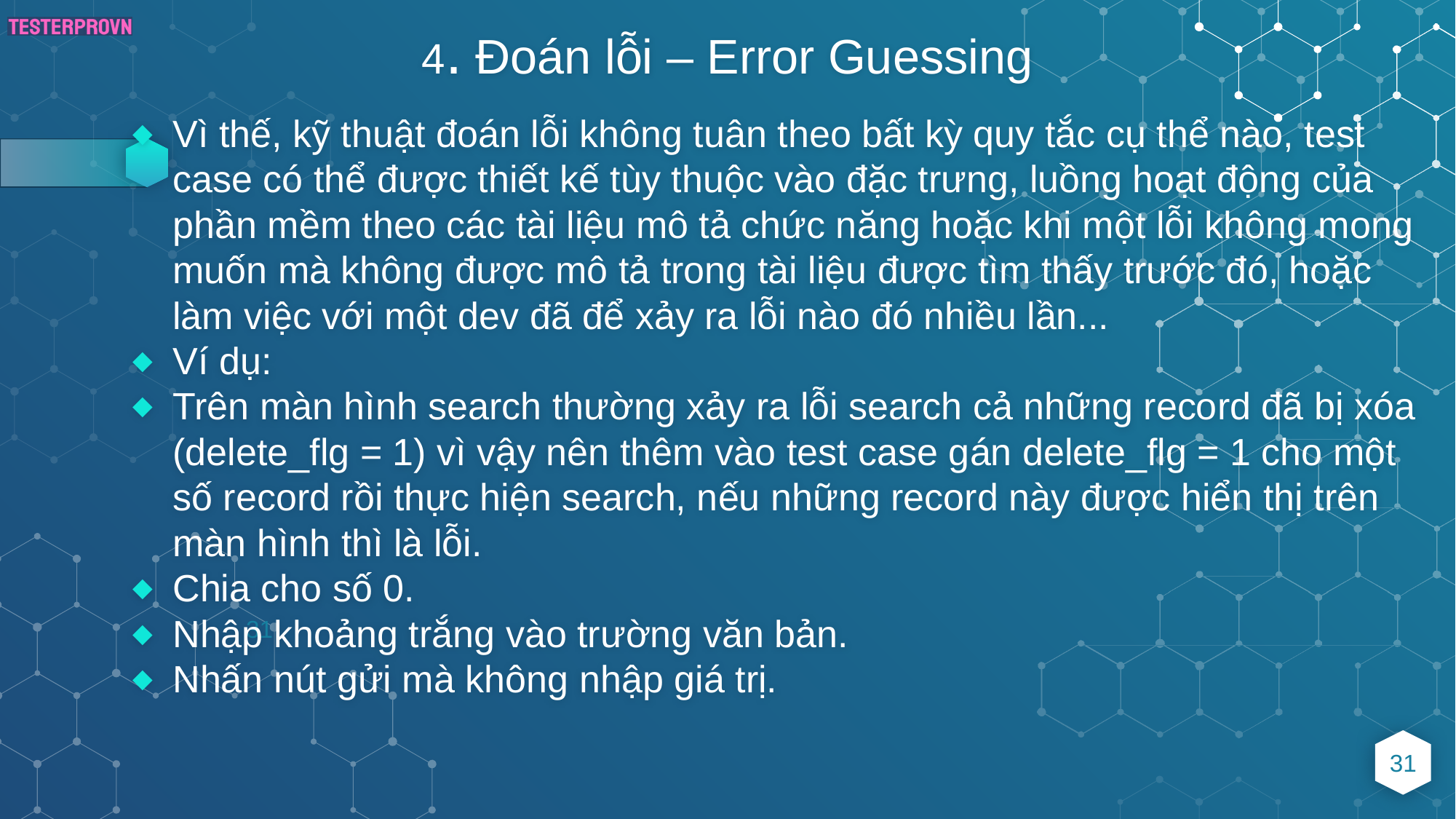

# 4. Đoán lỗi – Error Guessing
Vì thế, kỹ thuật đoán lỗi không tuân theo bất kỳ quy tắc cụ thể nào, test case có thể được thiết kế tùy thuộc vào đặc trưng, luồng hoạt động của phần mềm theo các tài liệu mô tả chức năng hoặc khi một lỗi không mong muốn mà không được mô tả trong tài liệu được tìm thấy trước đó, hoặc làm việc với một dev đã để xảy ra lỗi nào đó nhiều lần...
Ví dụ:
Trên màn hình search thường xảy ra lỗi search cả những record đã bị xóa (delete_flg = 1) vì vậy nên thêm vào test case gán delete_flg = 1 cho một số record rồi thực hiện search, nếu những record này được hiển thị trên màn hình thì là lỗi.
Chia cho số 0.
Nhập khoảng trắng vào trường văn bản.
Nhấn nút gửi mà không nhập giá trị.

31